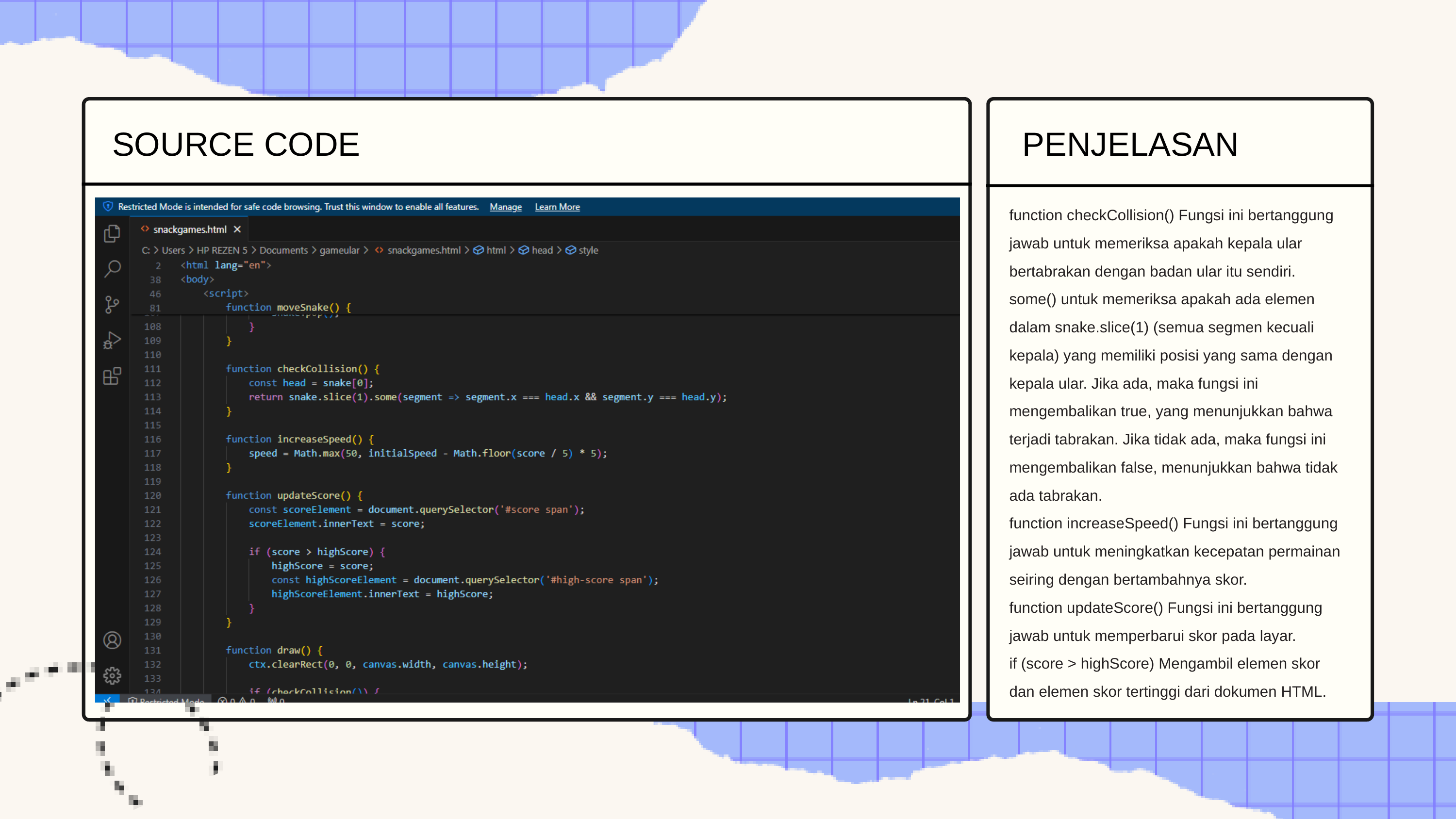

SOURCE CODE
PENJELASAN

function checkCollision() Fungsi ini bertanggung jawab untuk memeriksa apakah kepala ular bertabrakan dengan badan ular itu sendiri.
some() untuk memeriksa apakah ada elemen dalam snake.slice(1) (semua segmen kecuali kepala) yang memiliki posisi yang sama dengan kepala ular. Jika ada, maka fungsi ini mengembalikan true, yang menunjukkan bahwa terjadi tabrakan. Jika tidak ada, maka fungsi ini mengembalikan false, menunjukkan bahwa tidak ada tabrakan.
function increaseSpeed() Fungsi ini bertanggung jawab untuk meningkatkan kecepatan permainan seiring dengan bertambahnya skor.
function updateScore() Fungsi ini bertanggung jawab untuk memperbarui skor pada layar.
if (score > highScore) Mengambil elemen skor dan elemen skor tertinggi dari dokumen HTML.